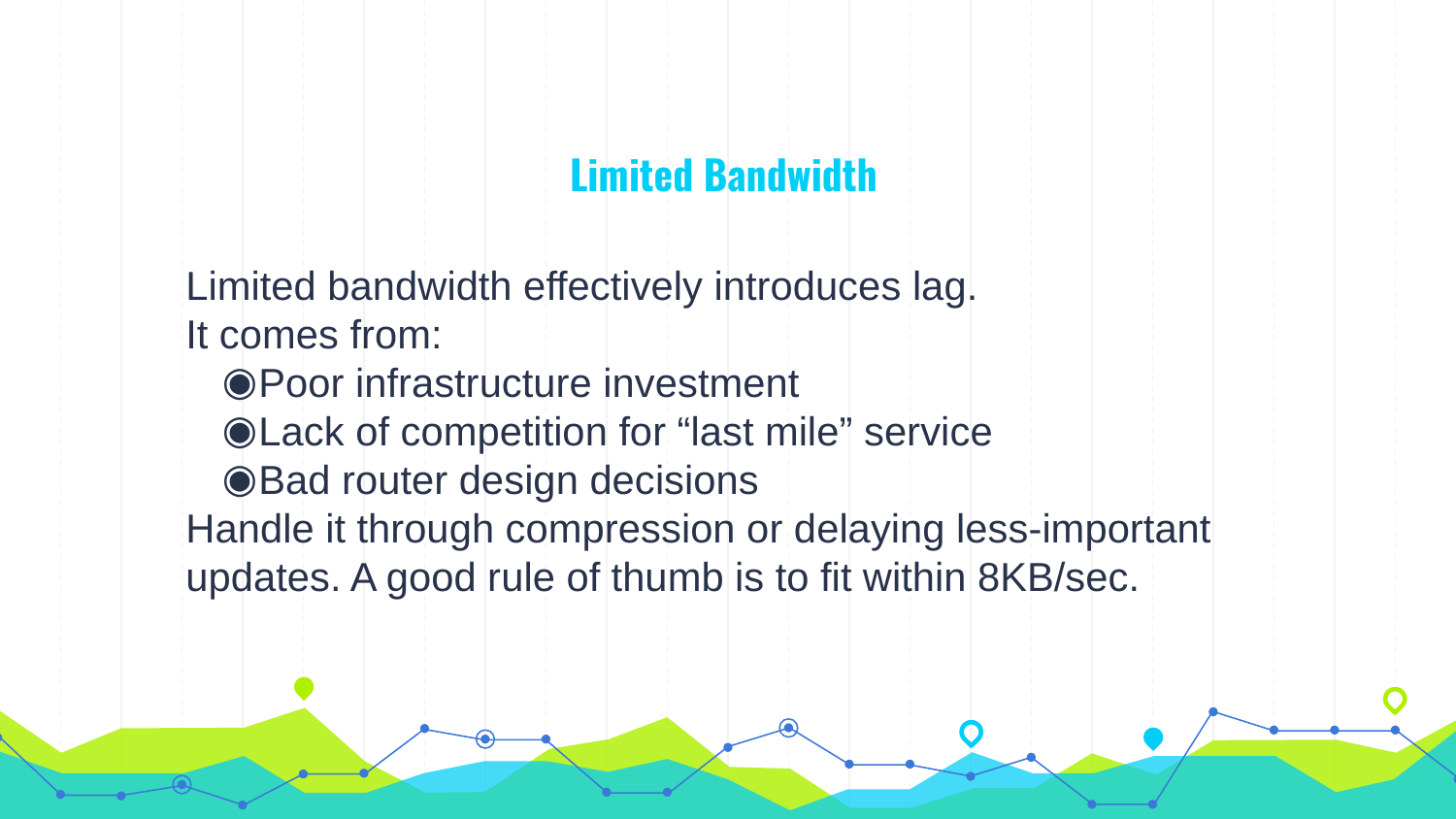

# Limited Bandwidth
Limited bandwidth effectively introduces lag.
It comes from:
Poor infrastructure investment
Lack of competition for “last mile” service
Bad router design decisions
Handle it through compression or delaying less-important updates. A good rule of thumb is to fit within 8KB/sec.